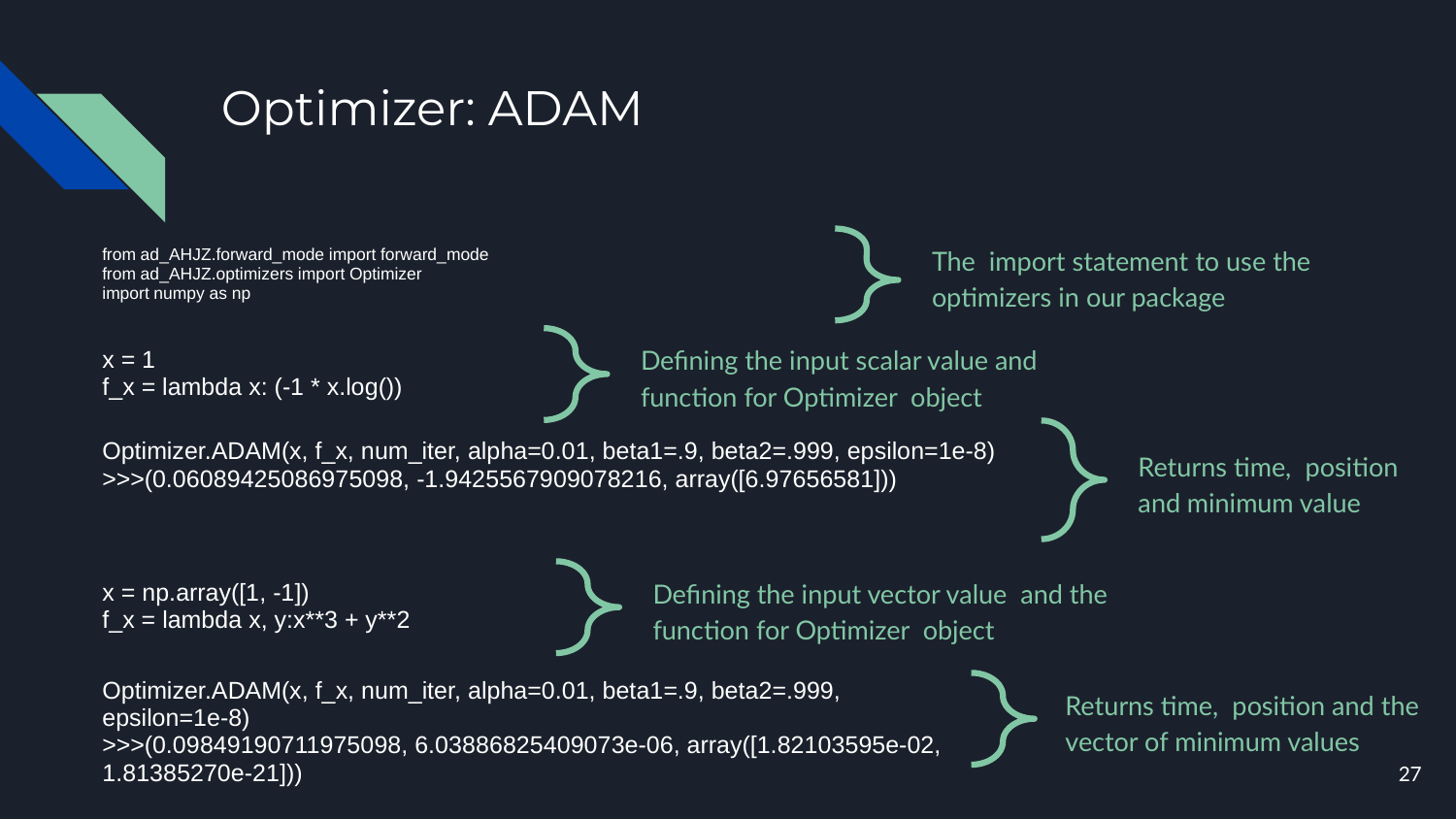

# Optimizer: ADAM
The  import statement to use the
optimizers in our package

from ad_AHJZ.forward_mode import forward_mode
from ad_AHJZ.optimizers import Optimizer
import numpy as np

Defining the input scalar value and function for Optimizer  object

x = 1
f_x = lambda x: (-1 * x.log())

Optimizer.ADAM(x, f_x, num_iter, alpha=0.01, beta1=.9, beta2=.999, epsilon=1e-8)
>>>(0.06089425086975098, -1.9425567909078216, array([6.97656581]))
Returns time,  position and minimum value
Defining the input vector value  and the function for Optimizer  object

x = np.array([1, -1])
f_x = lambda x, y:x**3 + y**2
Optimizer.ADAM(x, f_x, num_iter, alpha=0.01, beta1=.9, beta2=.999, epsilon=1e-8)
>>>(0.09849190711975098, 6.03886825409073e-06, array([1.82103595e-02, 1.81385270e-21]))
Returns time,  position and the vector of minimum values

27